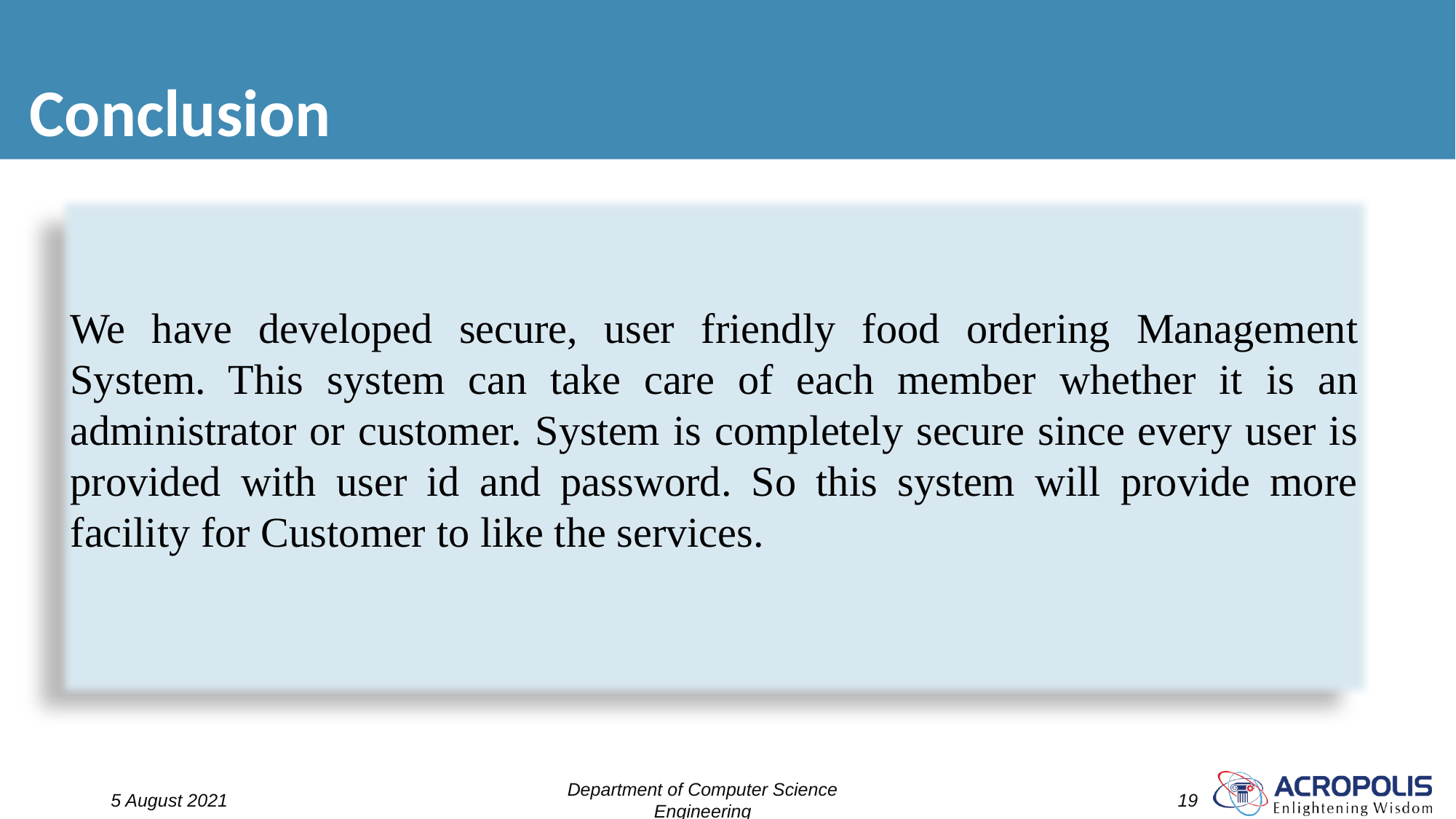

# Conclusion
We have developed secure, user friendly food ordering Management System. This system can take care of each member whether it is an administrator or customer. System is completely secure since every user is provided with user id and password. So this system will provide more facility for Customer to like the services.

5 August 2021
Department of Computer Science Engineering
19